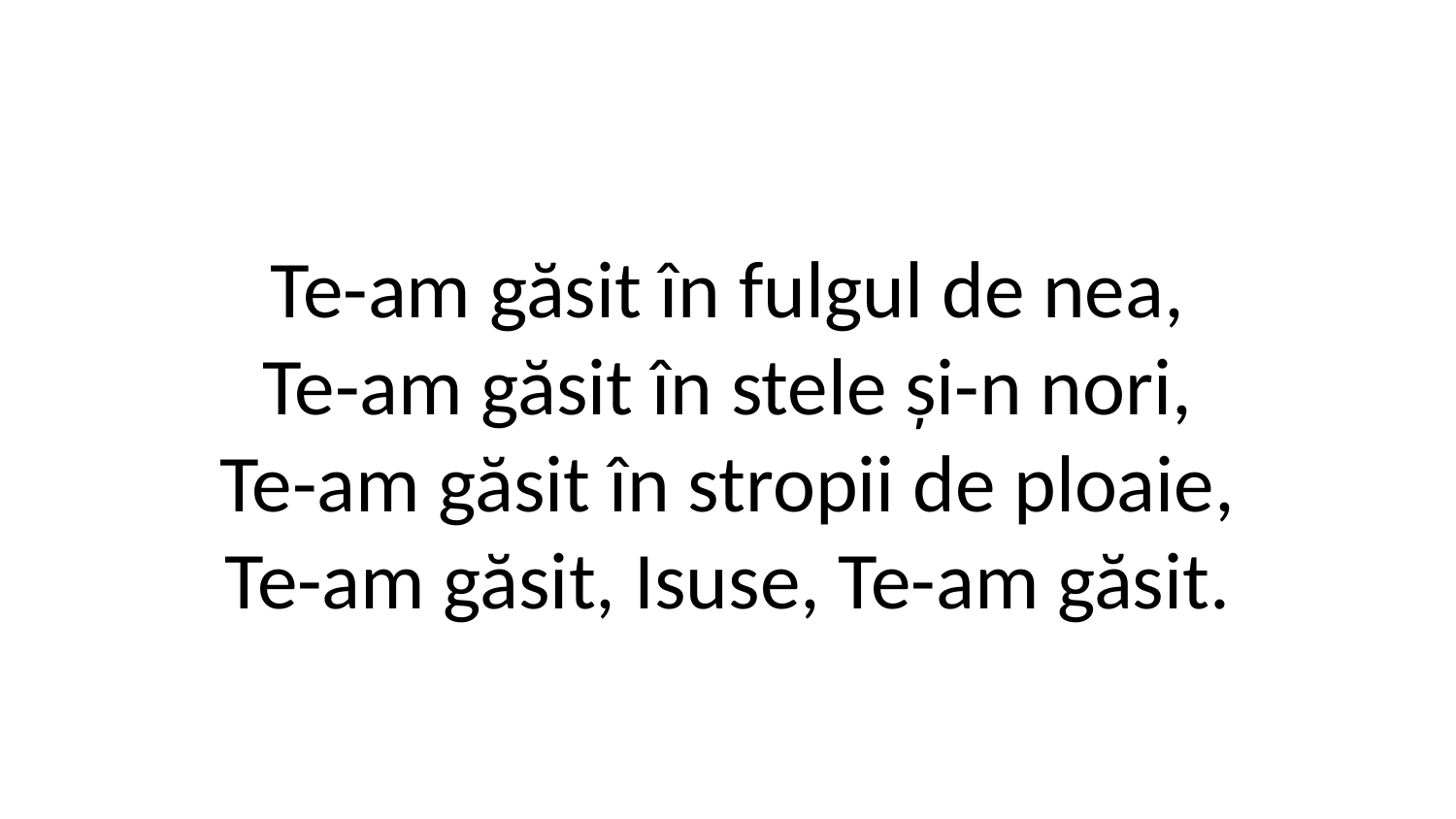

Te-am găsit în fulgul de nea,
Te-am găsit în stele și-n nori,
Te-am găsit în stropii de ploaie,
Te-am găsit, Isuse, Te-am găsit.